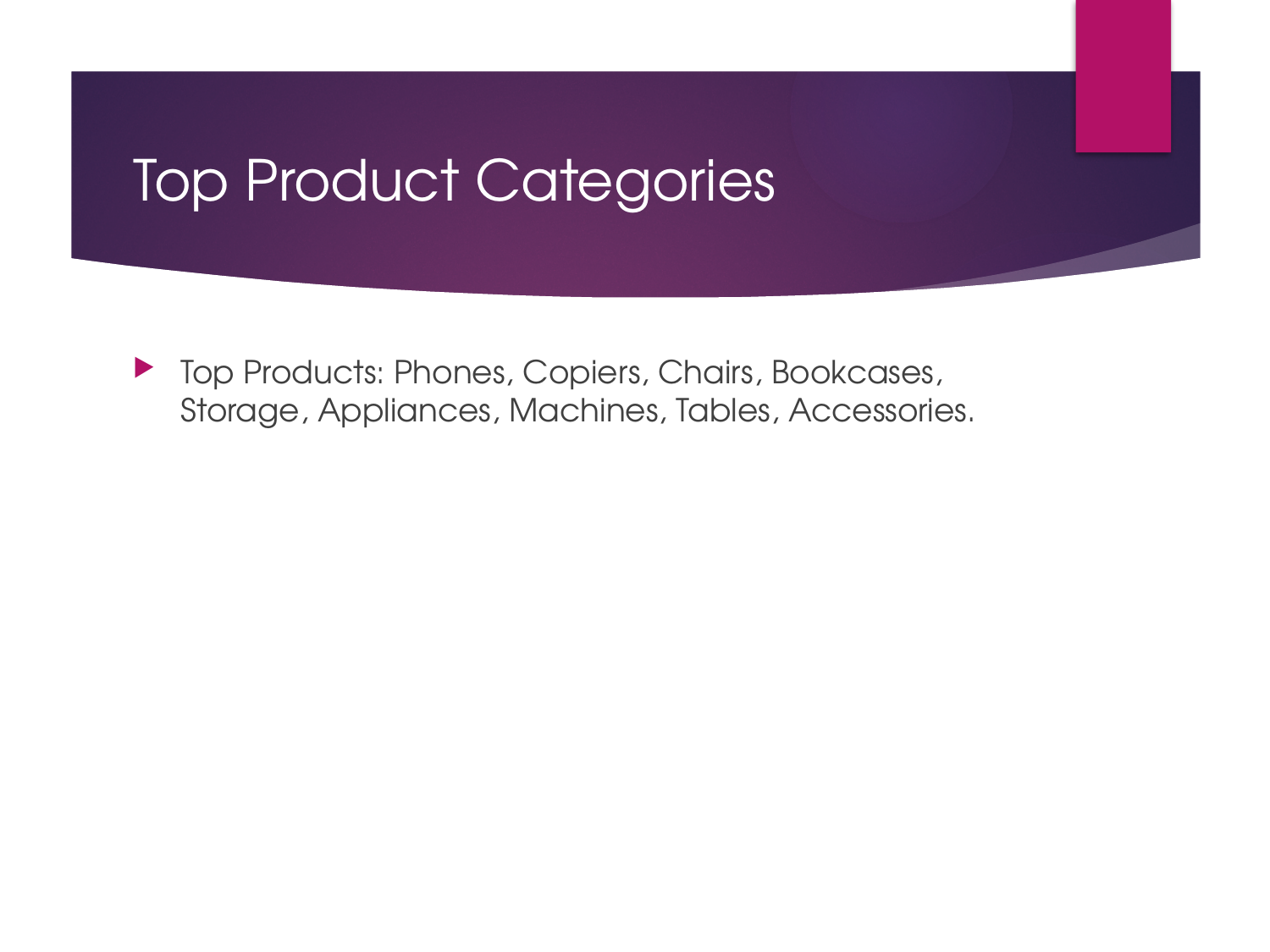

# Top Product Categories
Top Products: Phones, Copiers, Chairs, Bookcases, Storage, Appliances, Machines, Tables, Accessories.